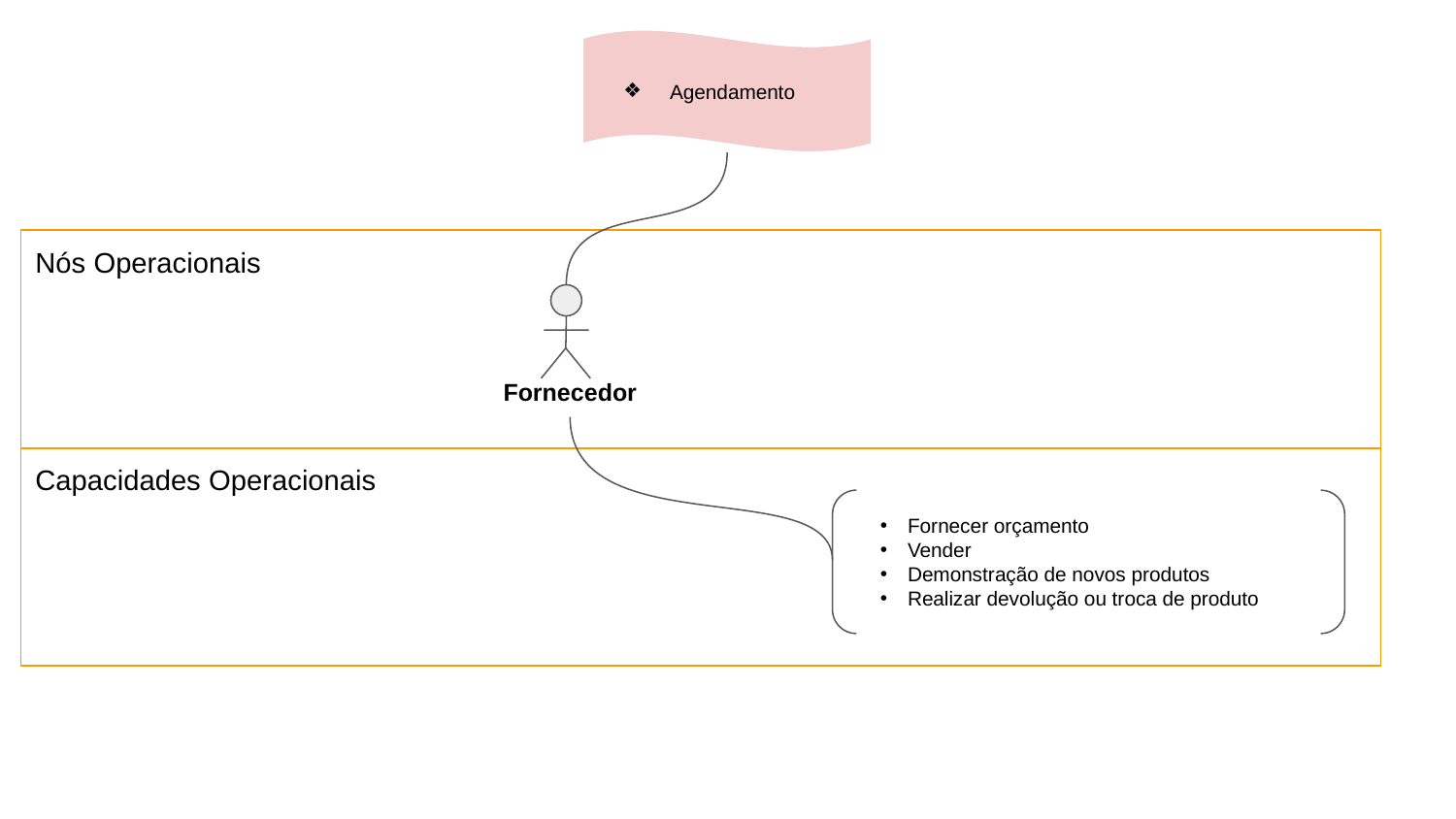

Agendamento
Nós Operacionais

Fornecedor
Capacidades Operacionais
Fornecer orçamento
Vender
Demonstração de novos produtos
Realizar devolução ou troca de produto